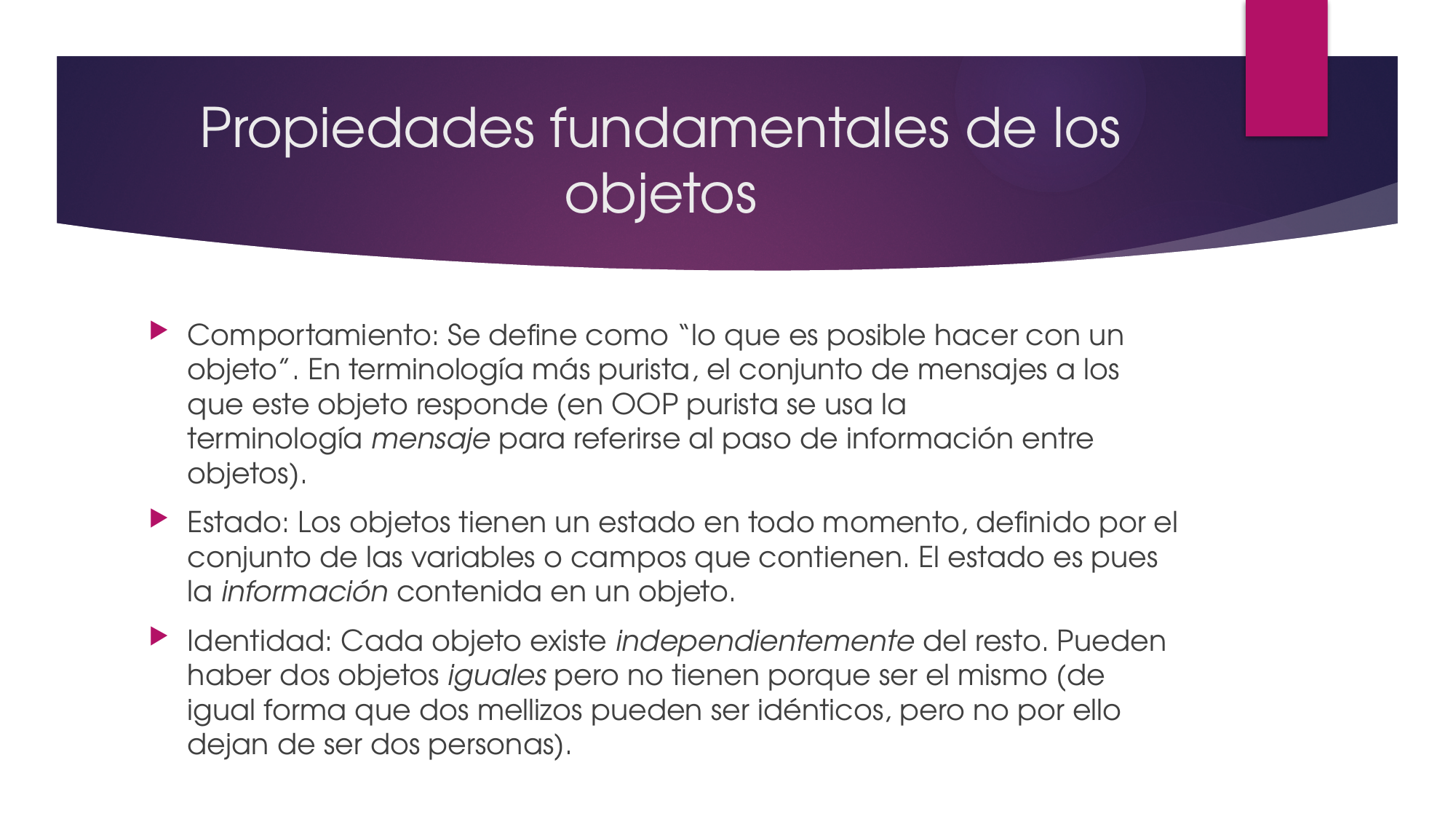

# Propiedades fundamentales de los objetos
Comportamiento: Se define como “lo que es posible hacer con un objeto”. En terminología más purista, el conjunto de mensajes a los que este objeto responde (en OOP purista se usa la terminología mensaje para referirse al paso de información entre objetos).
Estado: Los objetos tienen un estado en todo momento, definido por el conjunto de las variables o campos que contienen. El estado es pues la información contenida en un objeto.
Identidad: Cada objeto existe independientemente del resto. Pueden haber dos objetos iguales pero no tienen porque ser el mismo (de igual forma que dos mellizos pueden ser idénticos, pero no por ello dejan de ser dos personas).